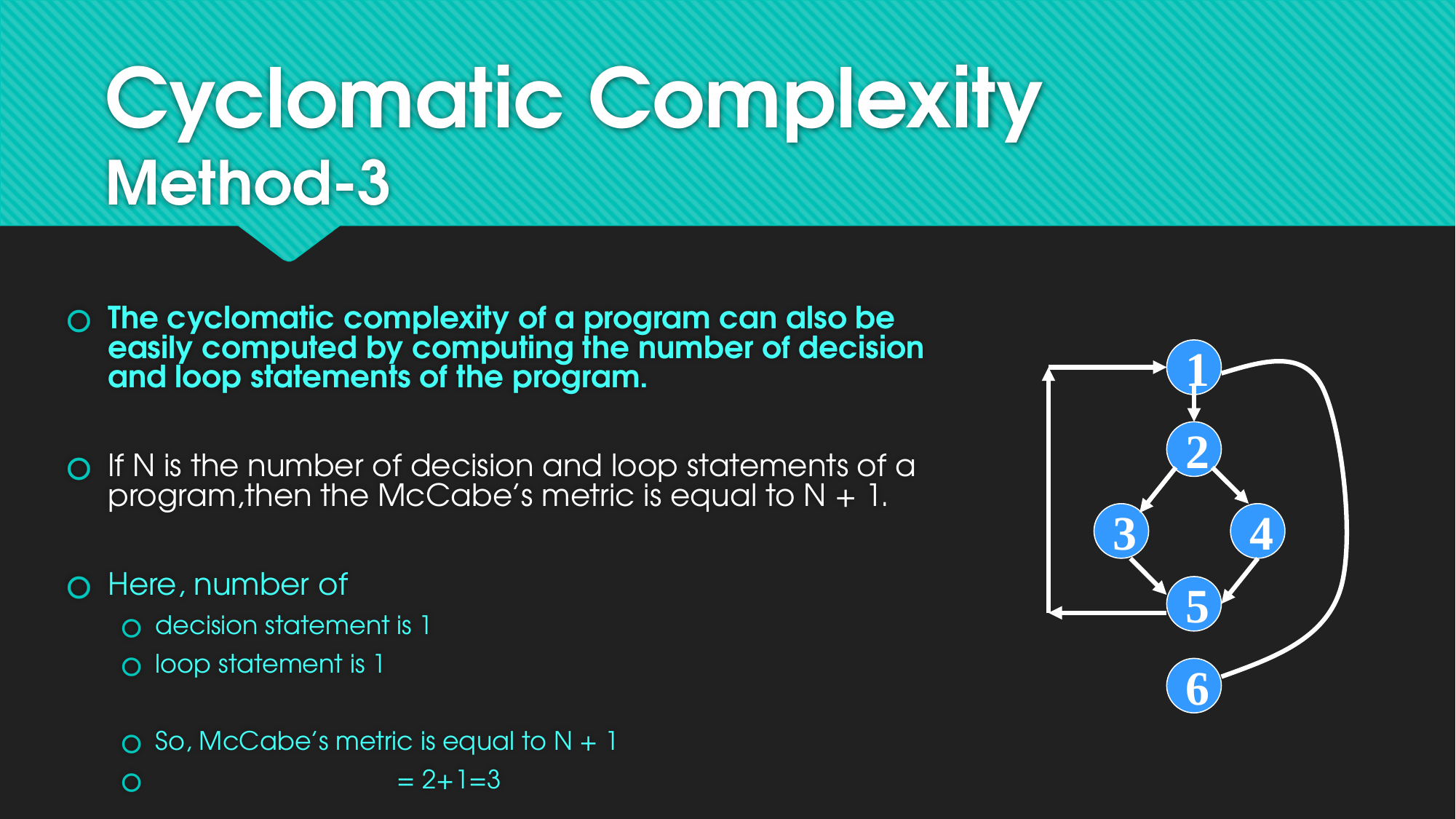

# Cyclomatic Complexity Method-3
The cyclomatic complexity of a program can also be easily computed by computing the number of decision and loop statements of the program.

If N is the number of decision and loop statements of a program,then the McCabe’s metric is equal to N + 1.

Here, number of
decision statement is 1
loop statement is 1

So, McCabe’s metric is equal to N + 1
                                  = 2+1=3
1

2
3
4
5
6